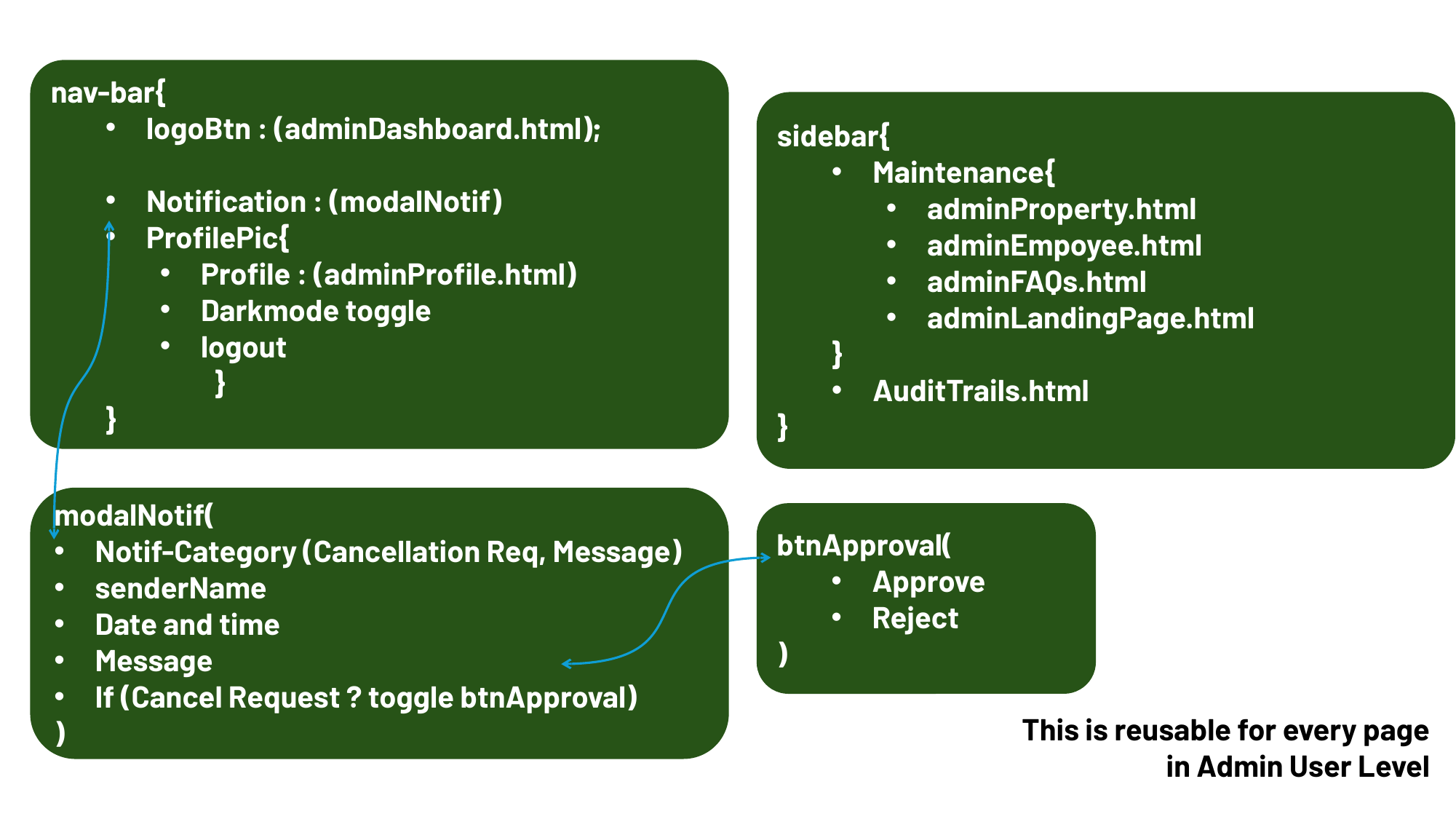

nav-bar{
logoBtn : (adminDashboard.html);

Notification : (modalNotif)
ProfilePic{
Profile : (adminProfile.html)
Darkmode toggle
logout
	}
}
sidebar{
Maintenance{
adminProperty.html
adminEmpoyee.html
adminFAQs.html
adminLandingPage.html
}
AuditTrails.html
}
modalNotif(
Notif-Category (Cancellation Req, Message)
senderName
Date and time
Message
If (Cancel Request ? toggle btnApproval)
)
btnApproval(
Approve
Reject
)
This is reusable for every page in Admin User Level